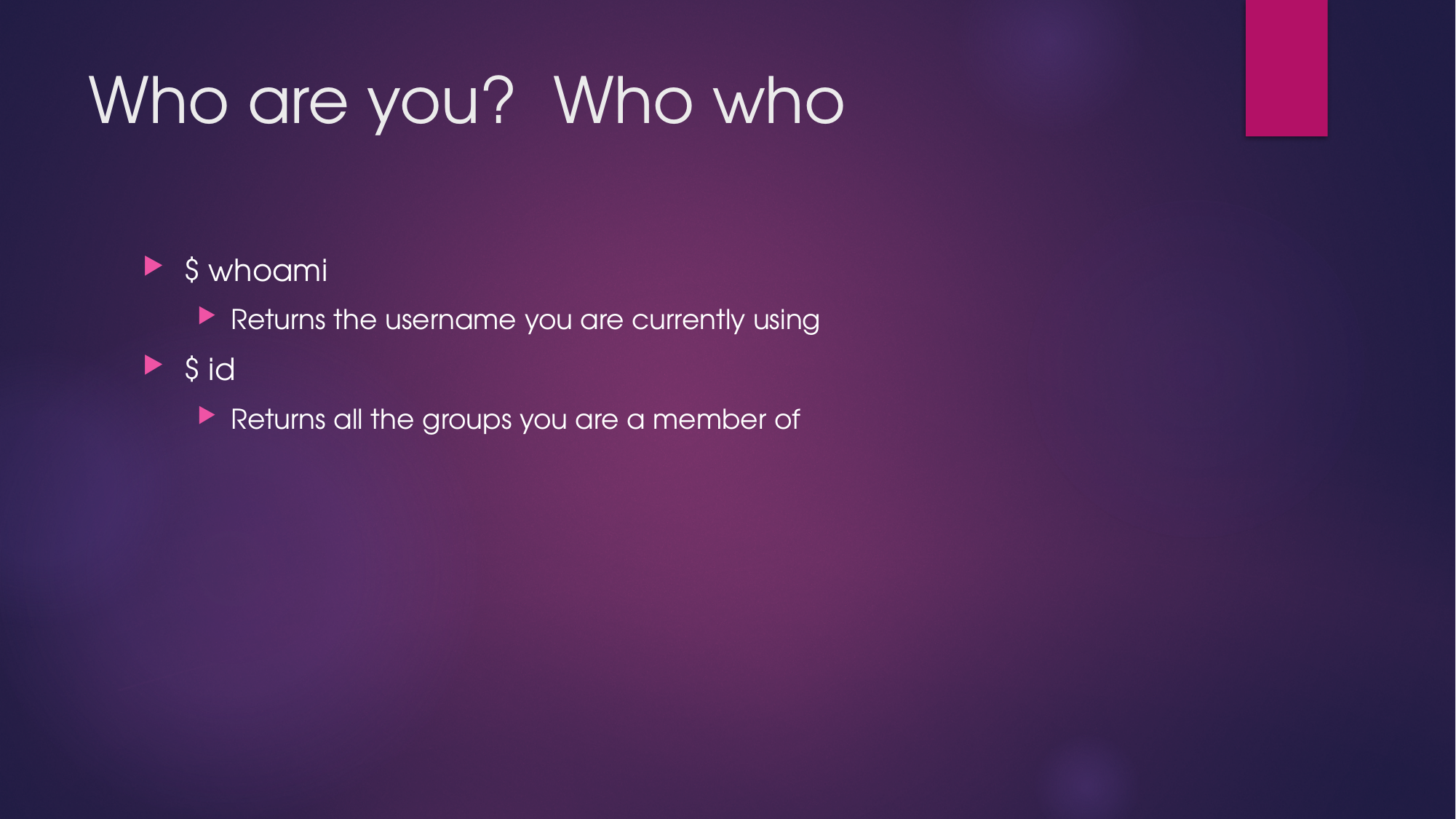

# Who are you?  Who who
$ whoami
Returns the username you are currently using
$ id
Returns all the groups you are a member of